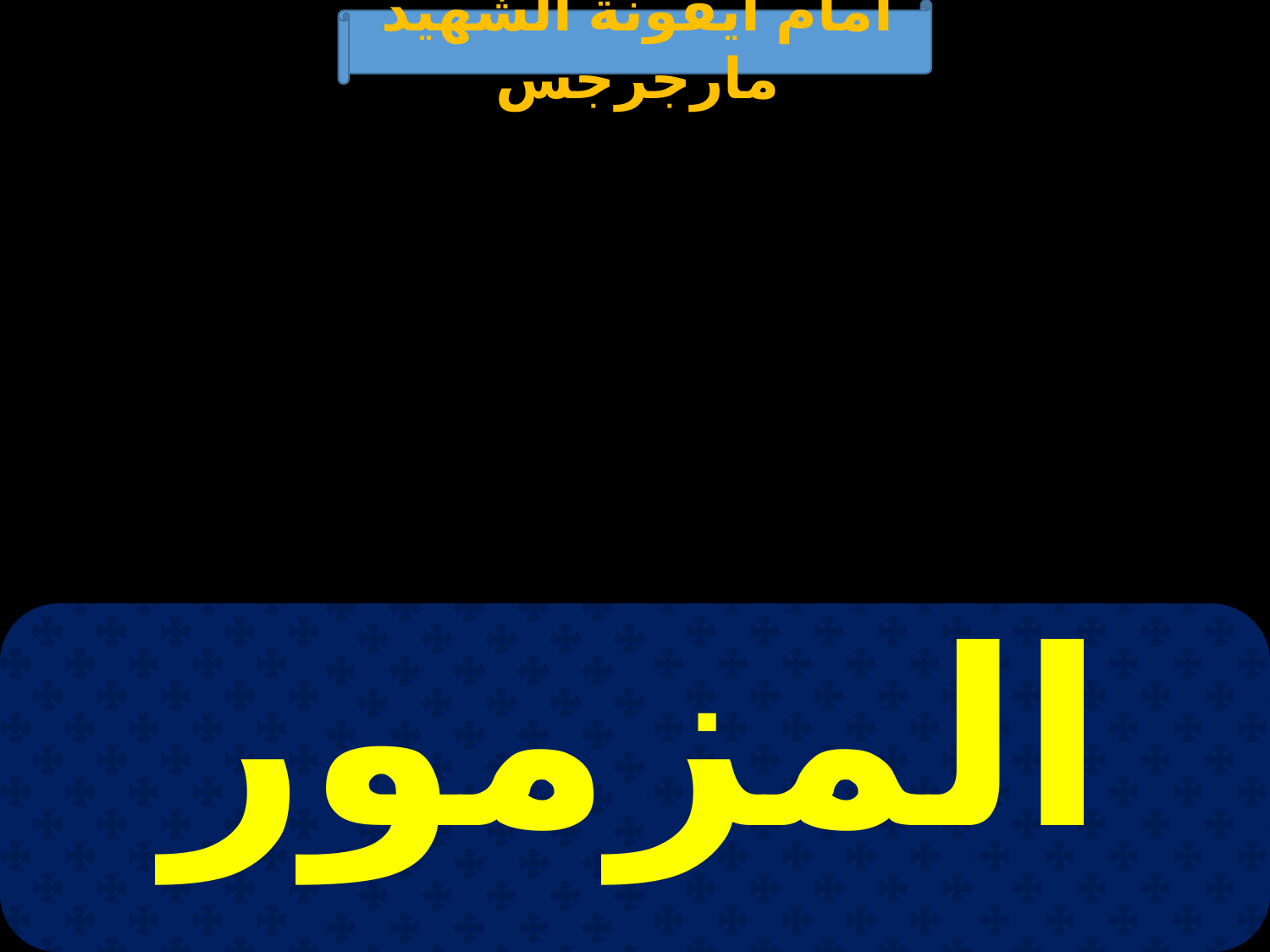

أمام أيقونة الشهيد مارجرجس
| المزمور |
| --- |